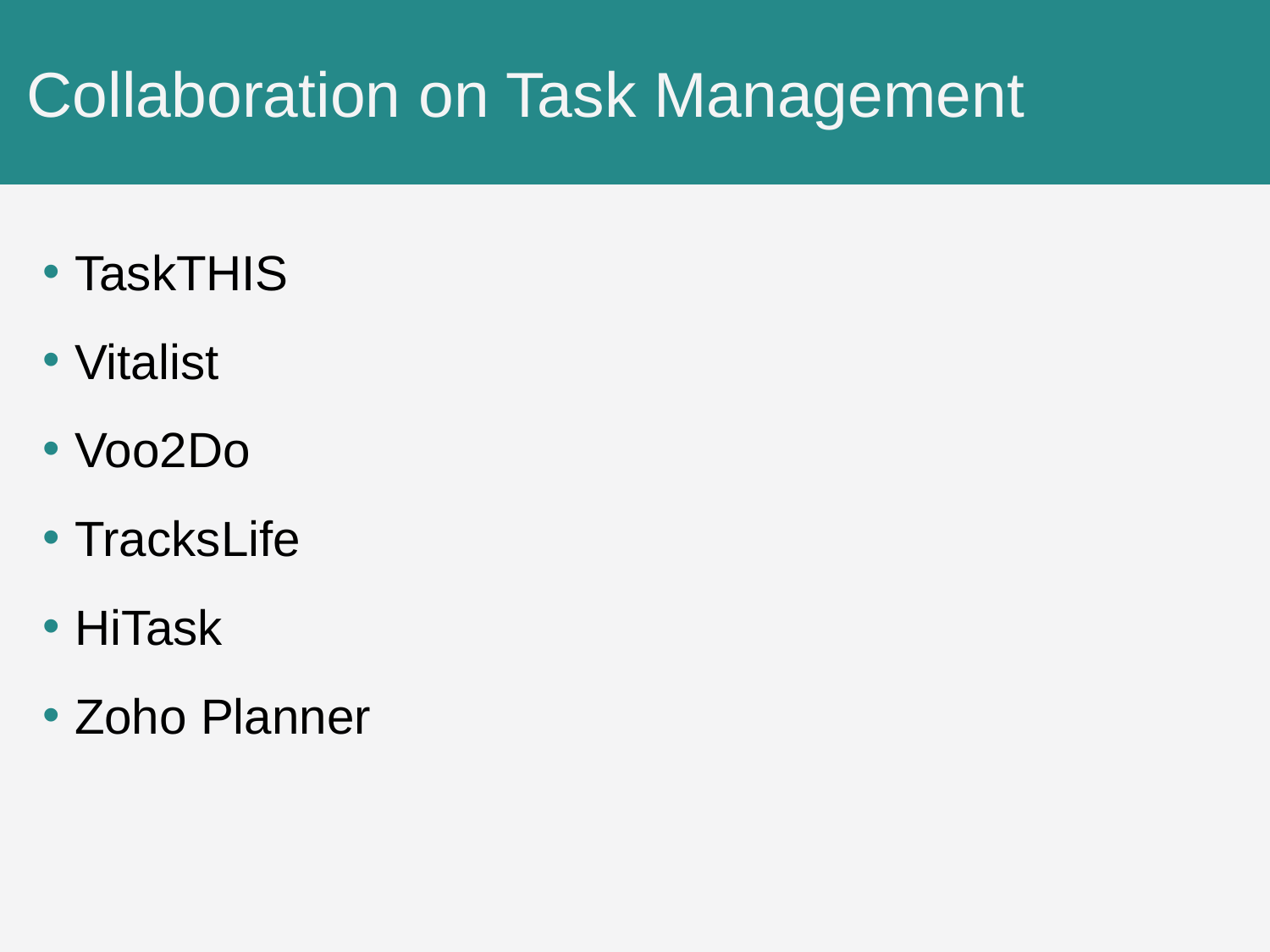

# Collaboration on Task Management
TaskTHIS
Vitalist
Voo2Do
TracksLife
HiTask
Zoho Planner